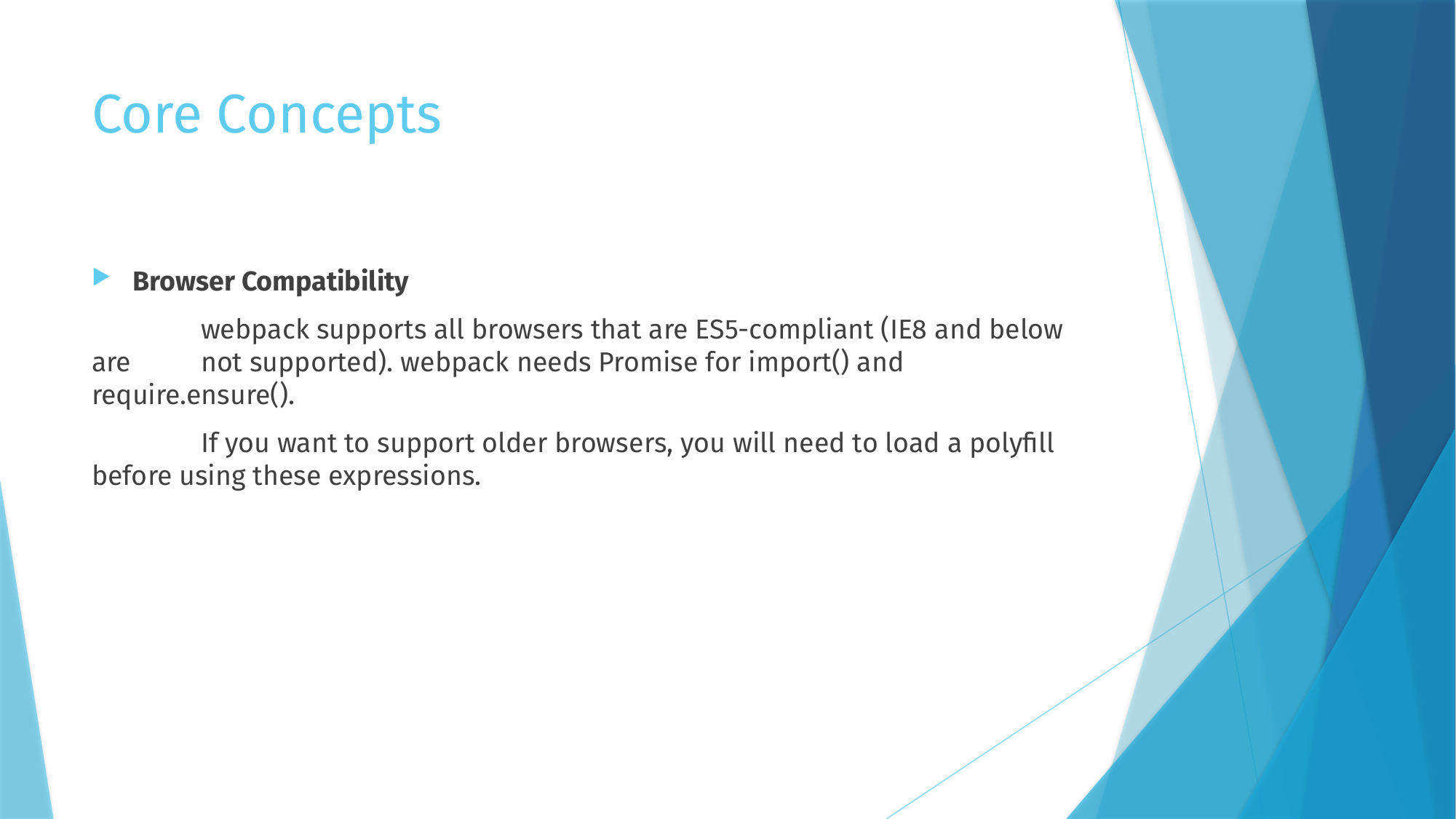

# Core Concepts
Browser Compatibility
	webpack supports all browsers that are ES5-compliant (IE8 and below are 	not supported). webpack needs Promise for import() and 	require.ensure().
	If you want to support older browsers, you will need to load a polyfill 	before using these expressions.